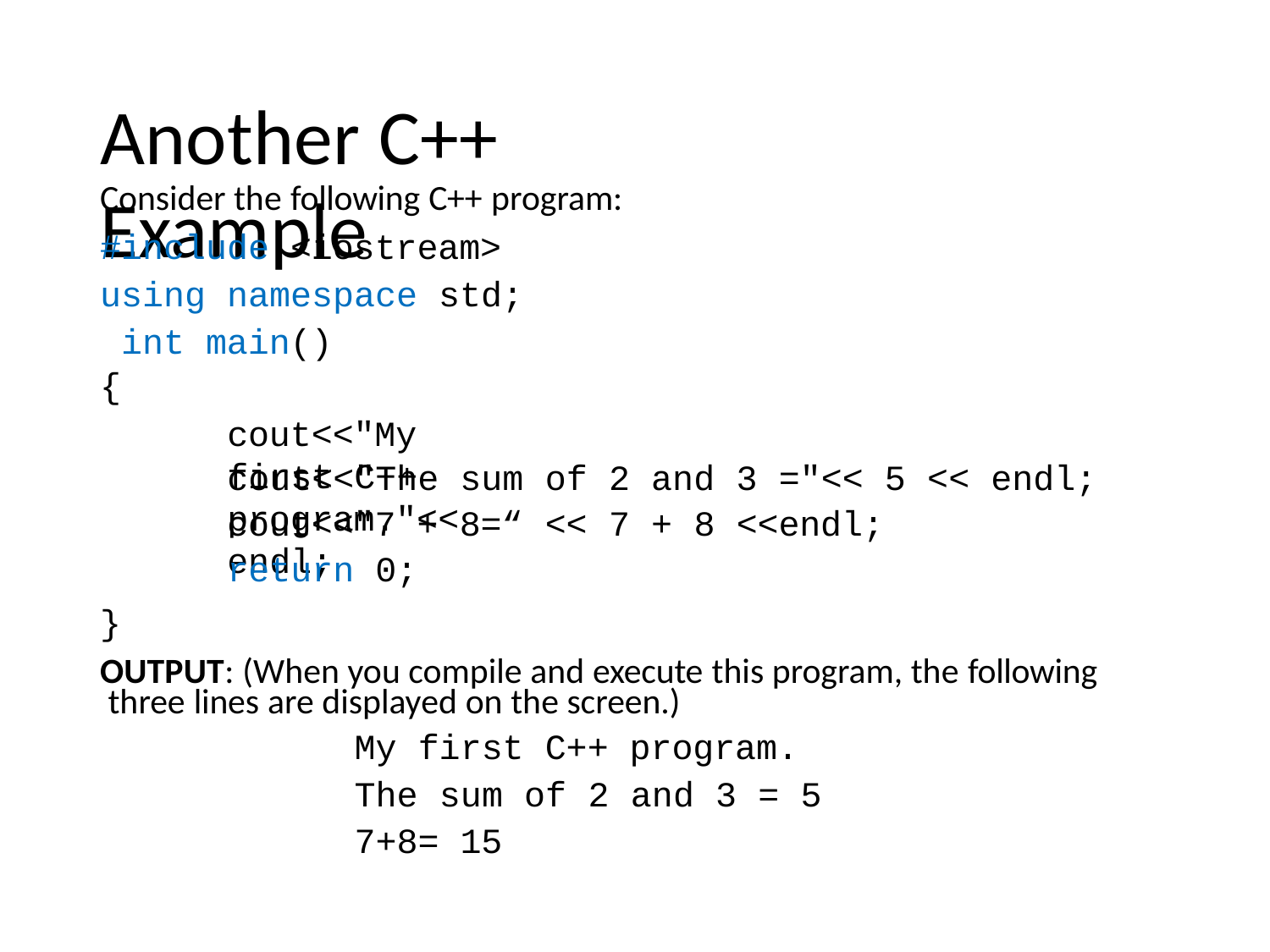

# Another C++ Example
Consider the following C++ program:
#include <iostream>  using namespace std;  int main()
{
cout<<"My first C++ program."<< endl;
| cout<<"The sum | of | 2 | and 3 ="<< | 5 << endl; |
| --- | --- | --- | --- | --- |
| cout<<"7 + 8=“ return 0; | << | 7 | + 8 <<endl; |  |
}
OUTPUT: (When you compile and execute this program, the following  three lines are displayed on the screen.)
My first C++ program.
The sum of 2 and 3 = 5
7+8= 15